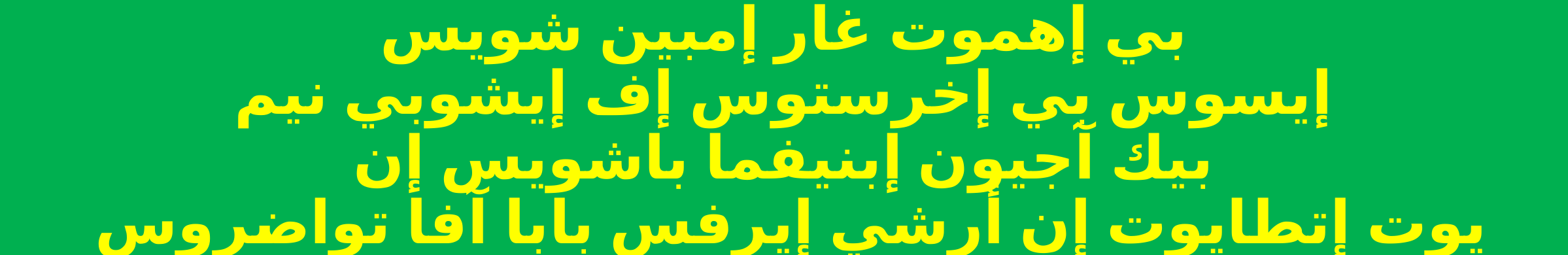

# بي إهموت غار إمبين شويس إيسوس بي إخرستوس إف إيشوبي نيم بيك آجيون إبنيفما باشويس إن يوت إتطايوت إن أرشي إيرفس بابا آفا تواضروس